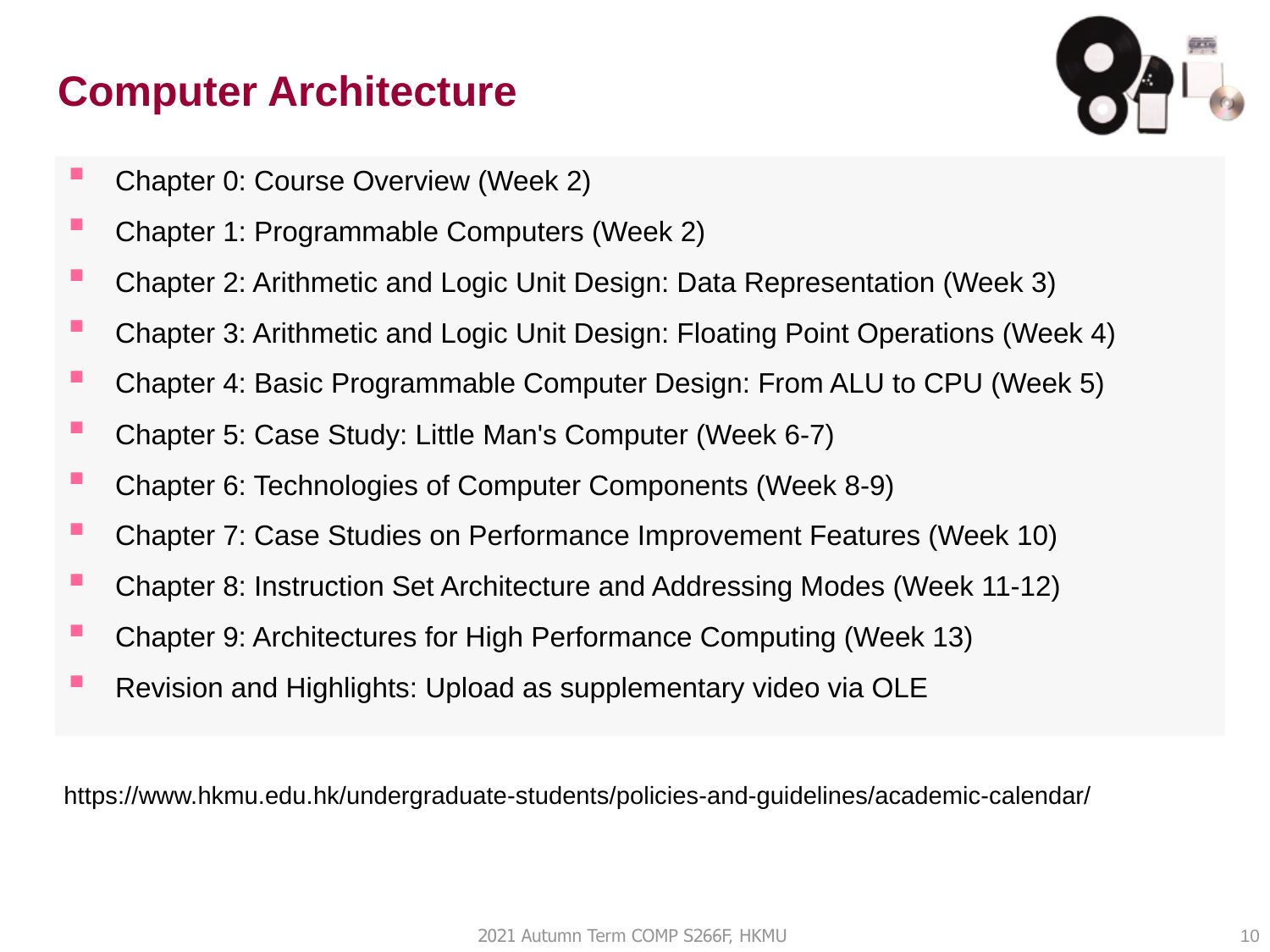

# Computer Architecture
Chapter 0: Course Overview (Week 2)
Chapter 1: Programmable Computers (Week 2)
Chapter 2: Arithmetic and Logic Unit Design: Data Representation (Week 3)
Chapter 3: Arithmetic and Logic Unit Design: Floating Point Operations (Week 4)
Chapter 4: Basic Programmable Computer Design: From ALU to CPU (Week 5)
Chapter 5: Case Study: Little Man's Computer (Week 6-7)
Chapter 6: Technologies of Computer Components (Week 8-9)
Chapter 7: Case Studies on Performance Improvement Features (Week 10)
Chapter 8: Instruction Set Architecture and Addressing Modes (Week 11-12)
Chapter 9: Architectures for High Performance Computing (Week 13)
Revision and Highlights: Upload as supplementary video via OLE
https://www.hkmu.edu.hk/undergraduate-students/policies-and-guidelines/academic-calendar/
2021 Autumn Term COMP S266F, HKMU
10